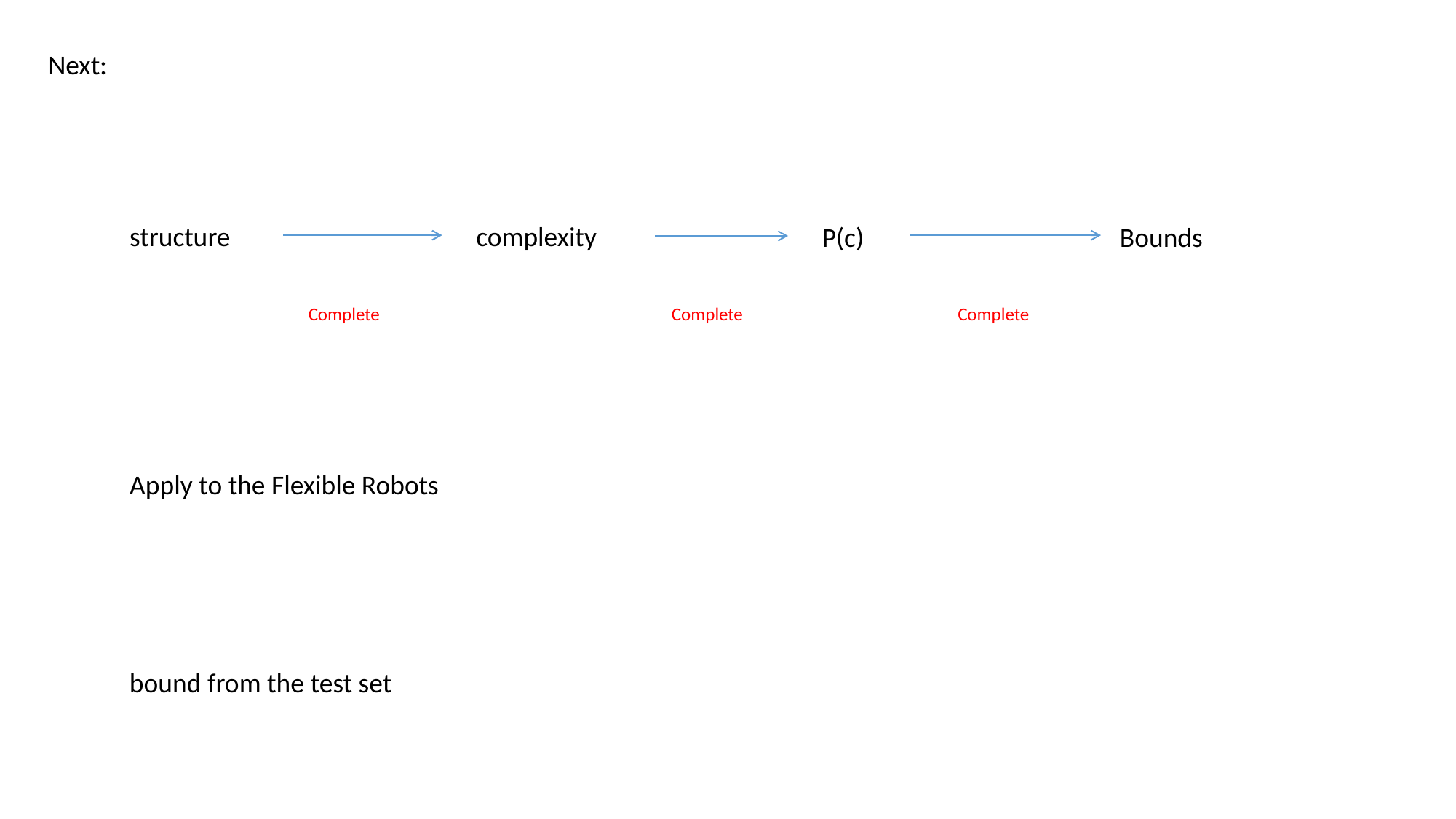

Next:
structure
complexity
P(c)
Bounds
Complete
Complete
Complete
Apply to the Flexible Robots
bound from the test set